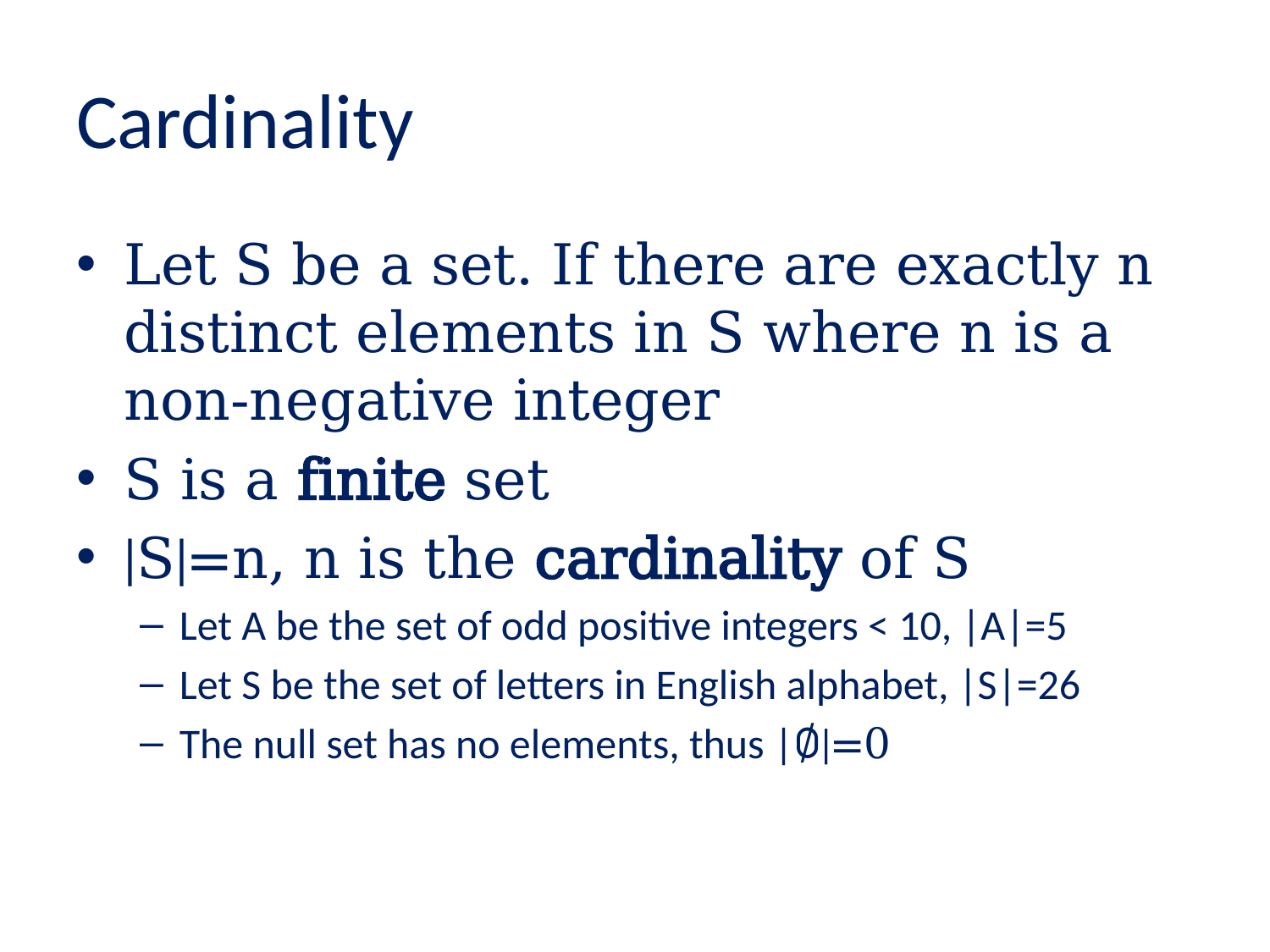

# Cardinality
Let S be a set. If there are exactly n distinct elements in S where n is a non-negative integer
S is a finite set
|S|=n, n is the cardinality of S
Let A be the set of odd positive integers < 10, |A|=5
Let S be the set of letters in English alphabet, |S|=26
The null set has no elements, thus |∅|=0
15